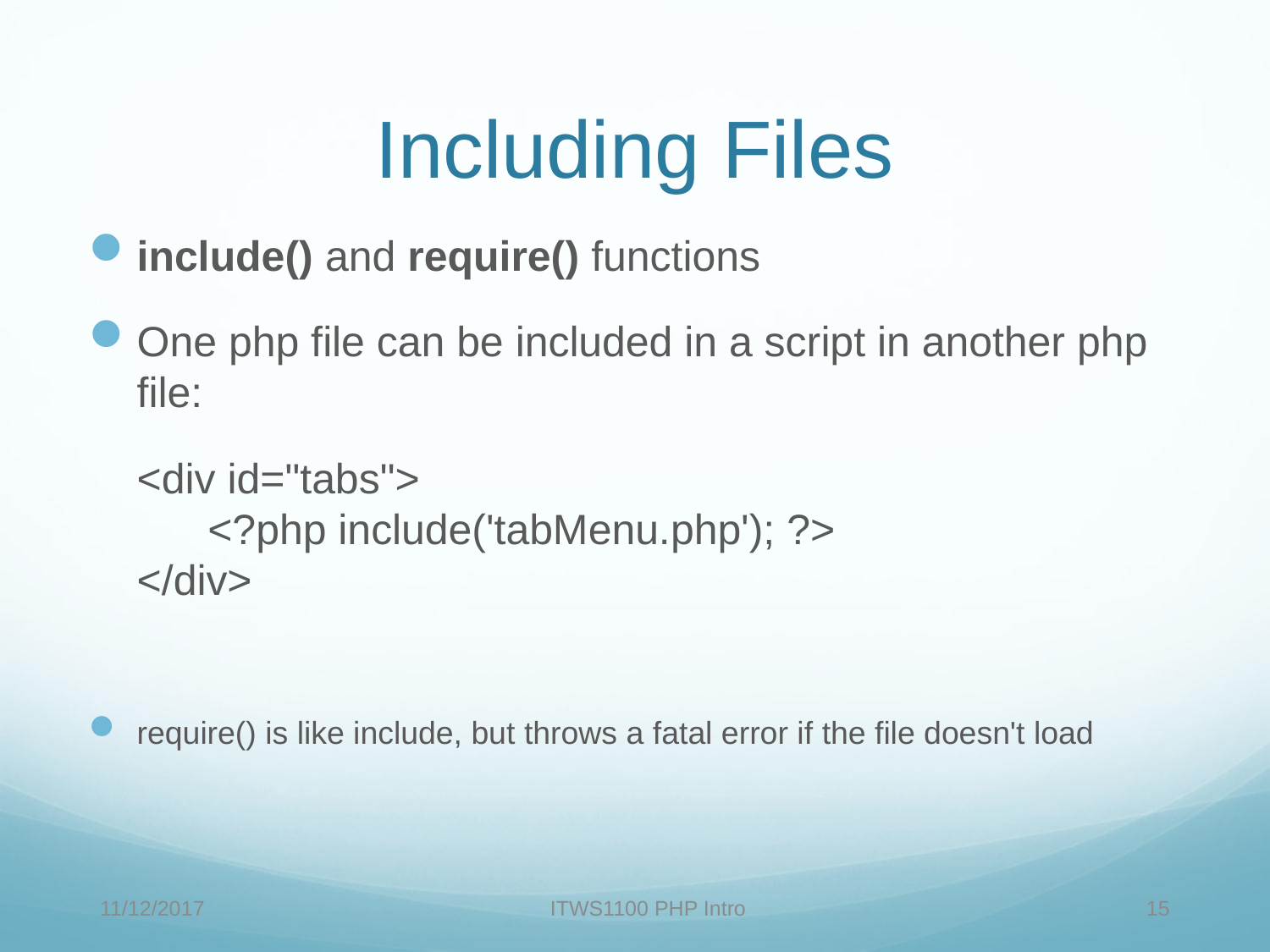

Including Files
include() and require() functions
One php file can be included in a script in another php file:
	<div id="tabs">
      <?php include('tabMenu.php'); ?>
</div>

require() is like include, but throws a fatal error if the file doesn't load
11/12/2017
ITWS1100 PHP Intro
15